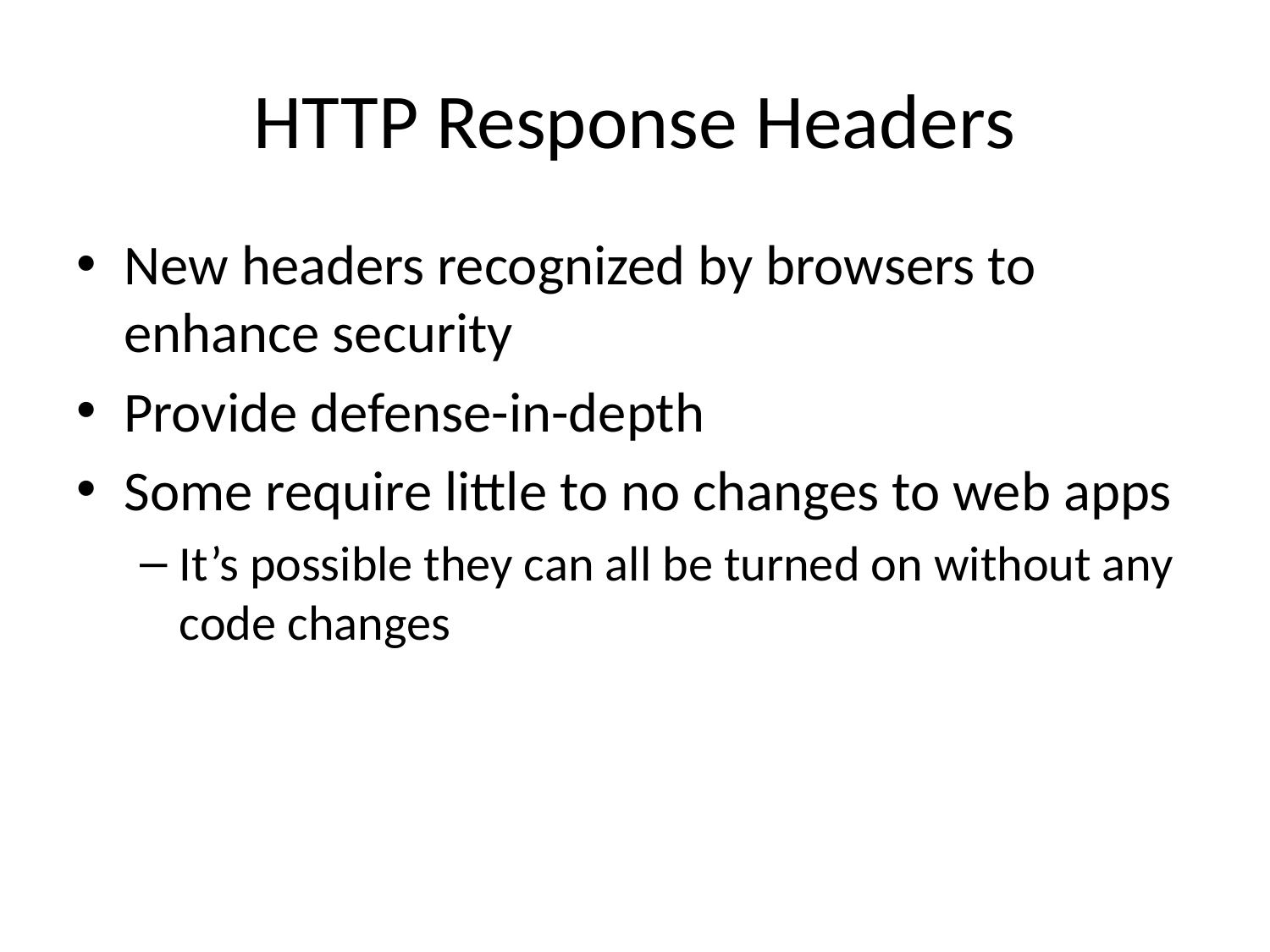

# HTTP Response Headers
New headers recognized by browsers to enhance security
Provide defense-in-depth
Some require little to no changes to web apps
It’s possible they can all be turned on without any code changes